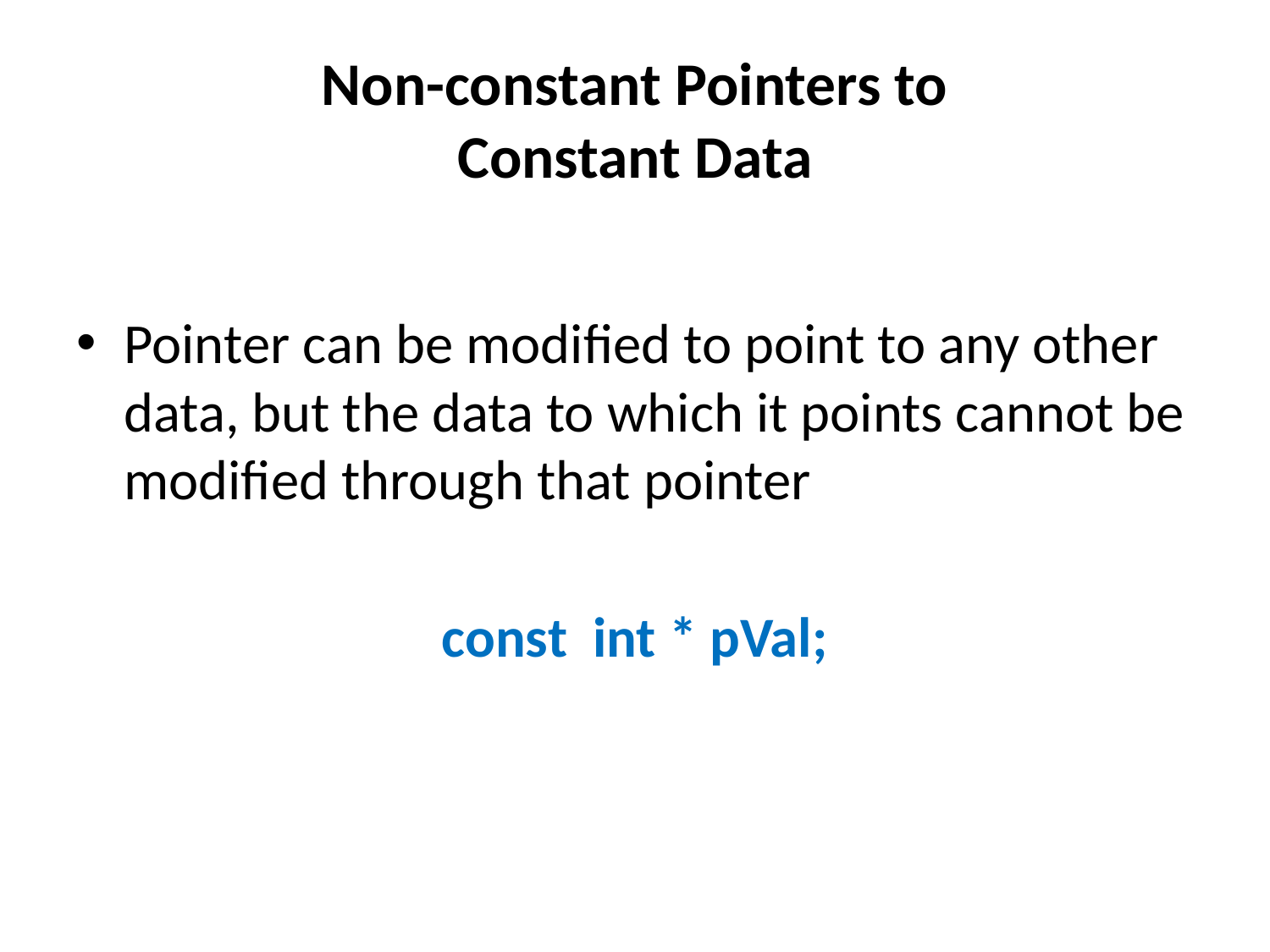

# Non-constant Pointers to Constant Data

Pointer can be modified to point to any other data, but the data to which it points cannot be modified through that pointer

const  int * pVal;